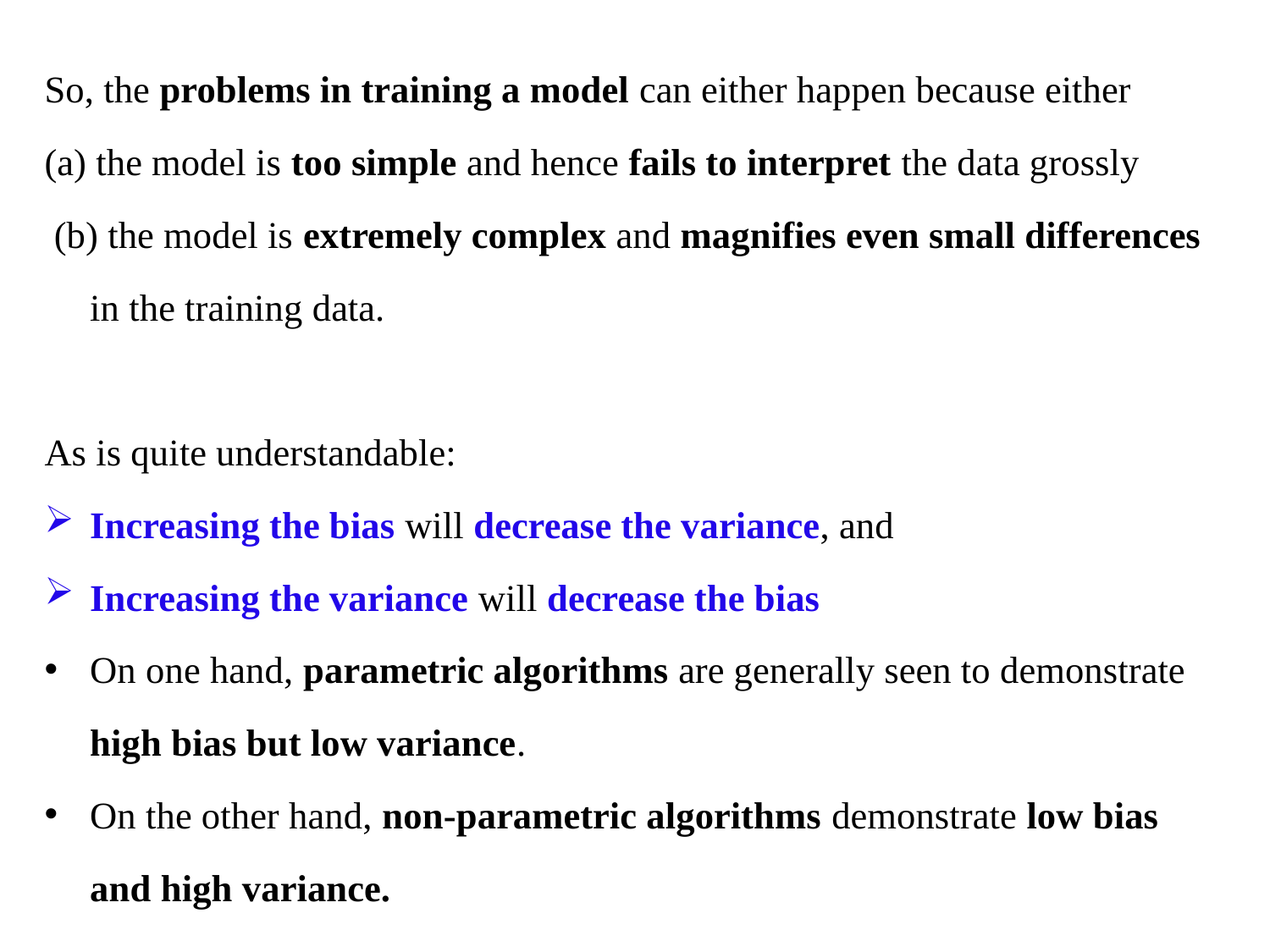

So, the problems in training a model can either happen because either
(a) the model is too simple and hence fails to interpret the data grossly
 (b) the model is extremely complex and magnifies even small differences in the training data.

As is quite understandable:
Increasing the bias will decrease the variance, and
Increasing the variance will decrease the bias
On one hand, parametric algorithms are generally seen to demonstrate high bias but low variance.
On the other hand, non-parametric algorithms demonstrate low bias and high variance.